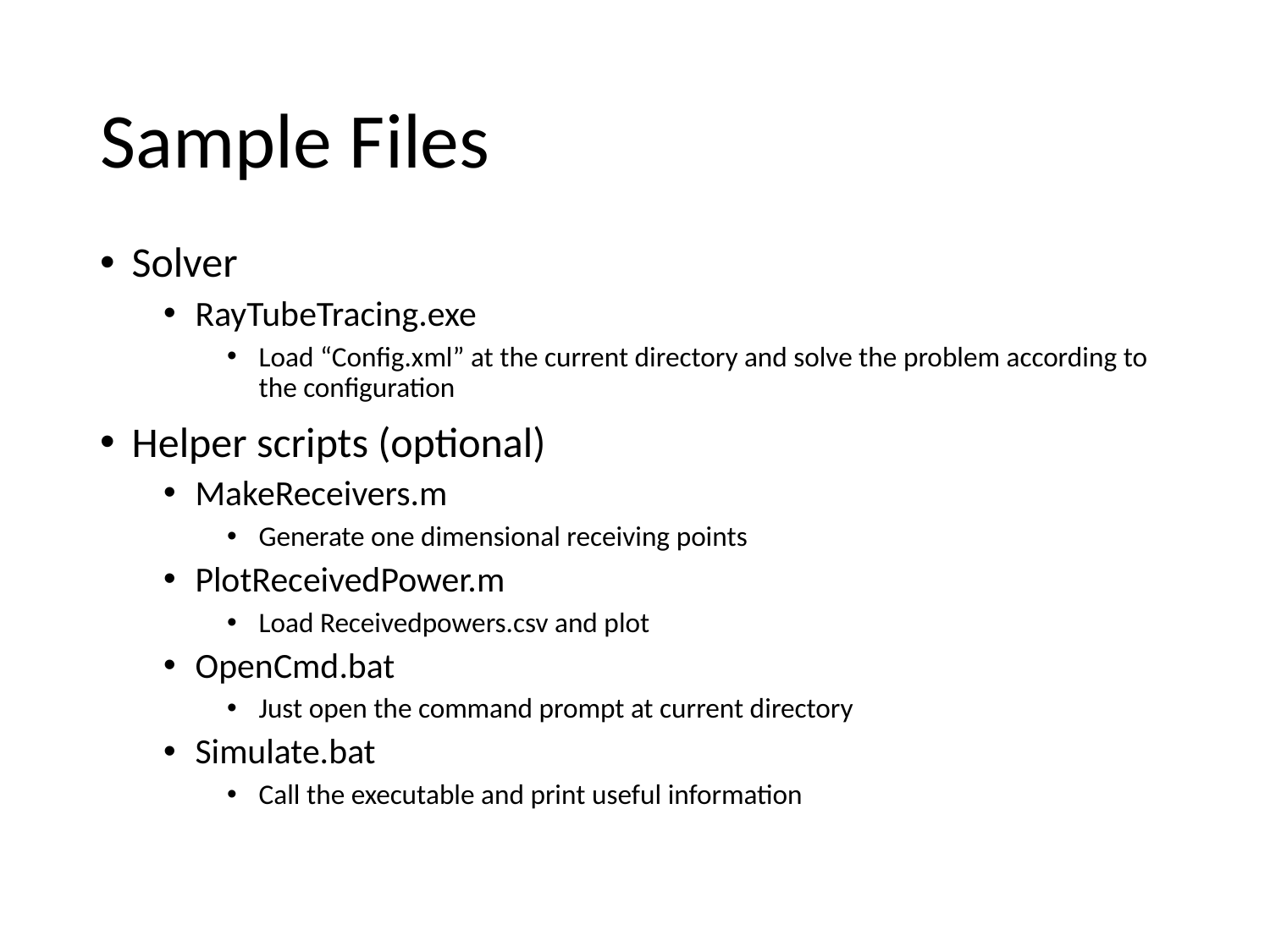

# Sample Files
Solver
RayTubeTracing.exe
Load “Config.xml” at the current directory and solve the problem according to the configuration
Helper scripts (optional)
MakeReceivers.m
Generate one dimensional receiving points
PlotReceivedPower.m
Load Receivedpowers.csv and plot
OpenCmd.bat
Just open the command prompt at current directory
Simulate.bat
Call the executable and print useful information